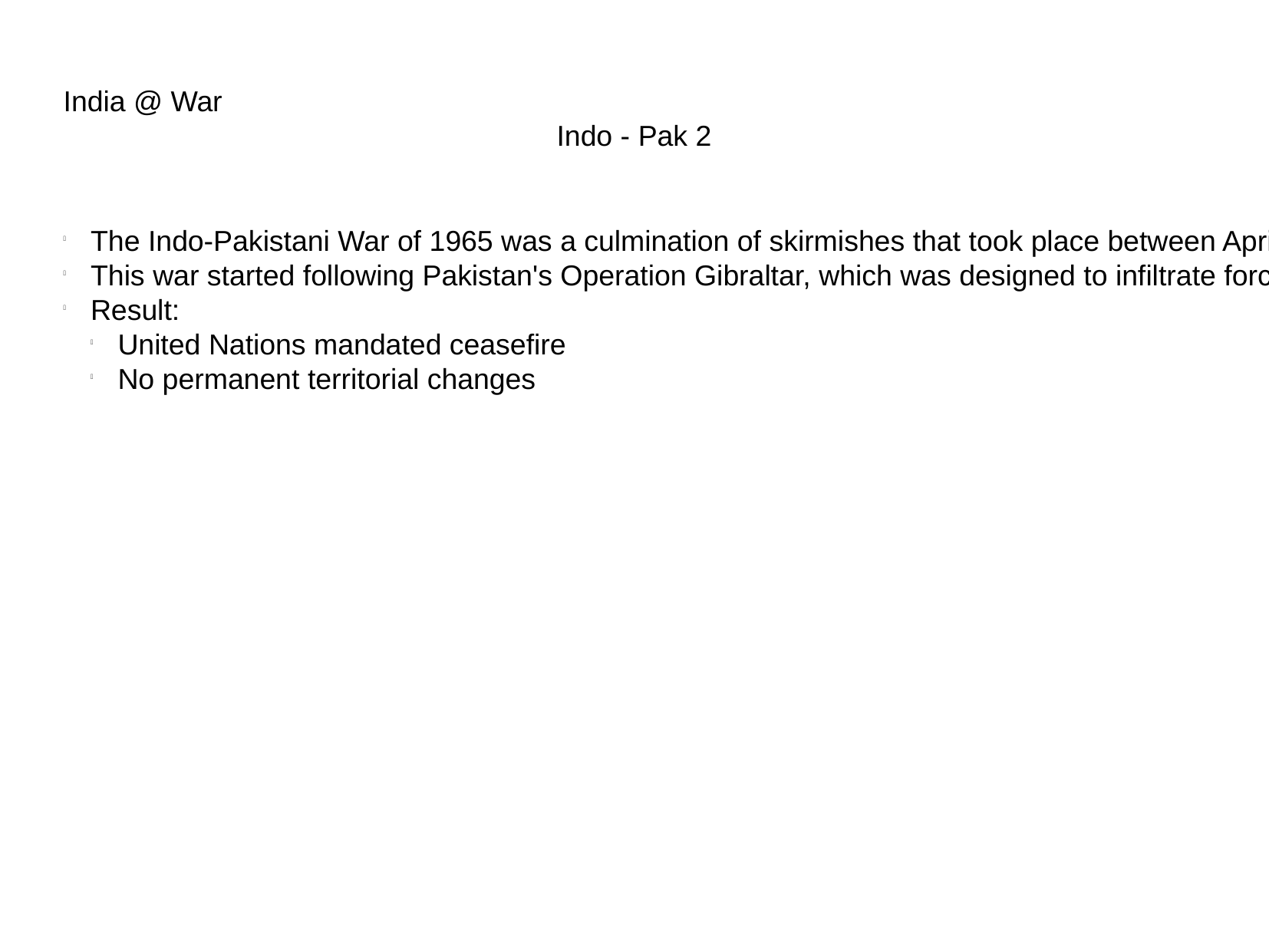

India @ War
Indo - Pak 2
The Indo-Pakistani War of 1965 was a culmination of skirmishes that took place between April 1965 and September 1965 between Pakistan and India.
This war started following Pakistan's Operation Gibraltar, which was designed to infiltrate forces into Jammu and Kashmir to precipitate an insurgency against rule by India. India retaliated by launching a full-scale military attack on West Pakistan.
Result:
United Nations mandated ceasefire
No permanent territorial changes